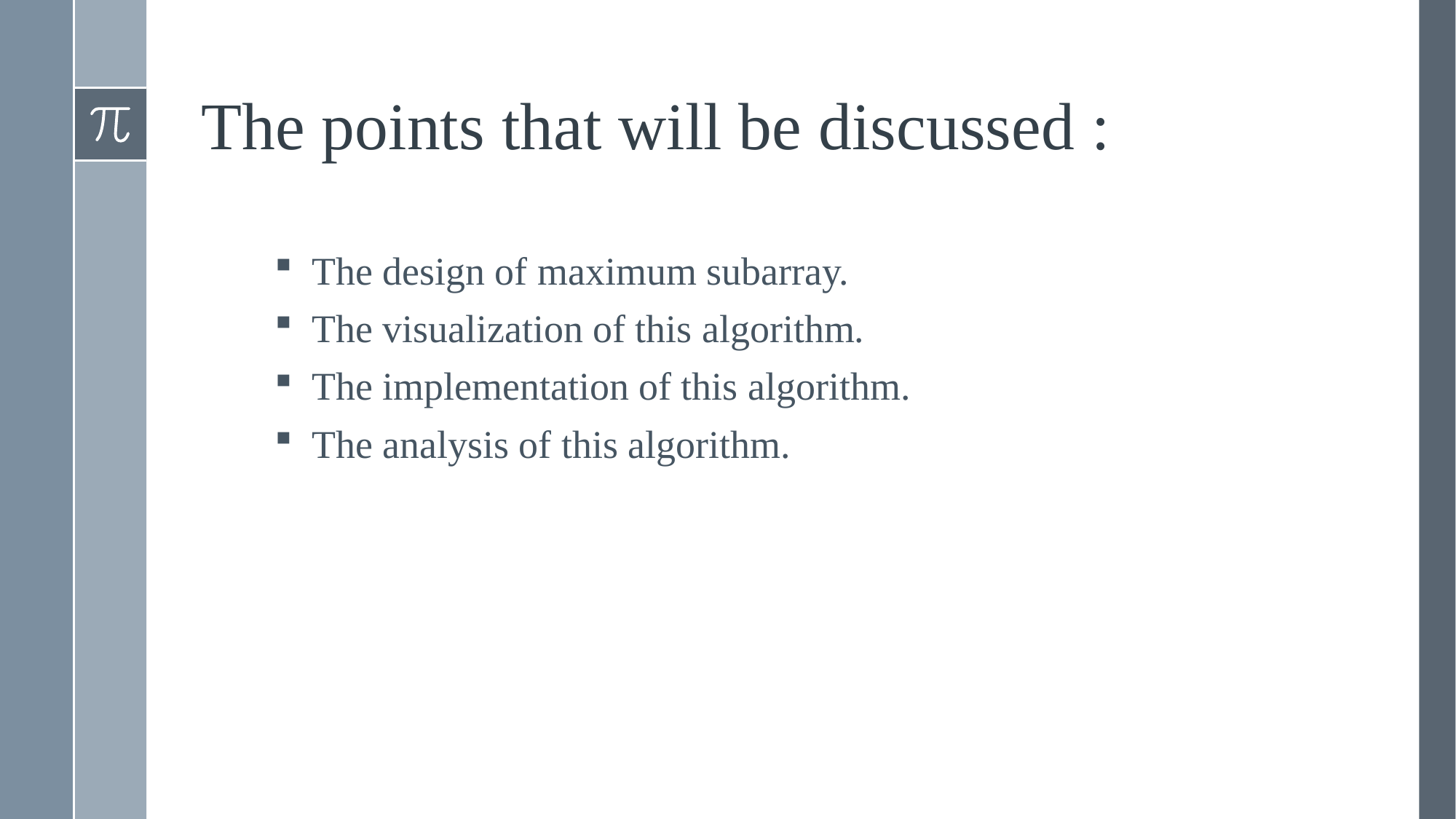

# The points that will be discussed :
 The design of maximum subarray.
 The visualization of this algorithm.
 The implementation of this algorithm.
 The analysis of this algorithm.